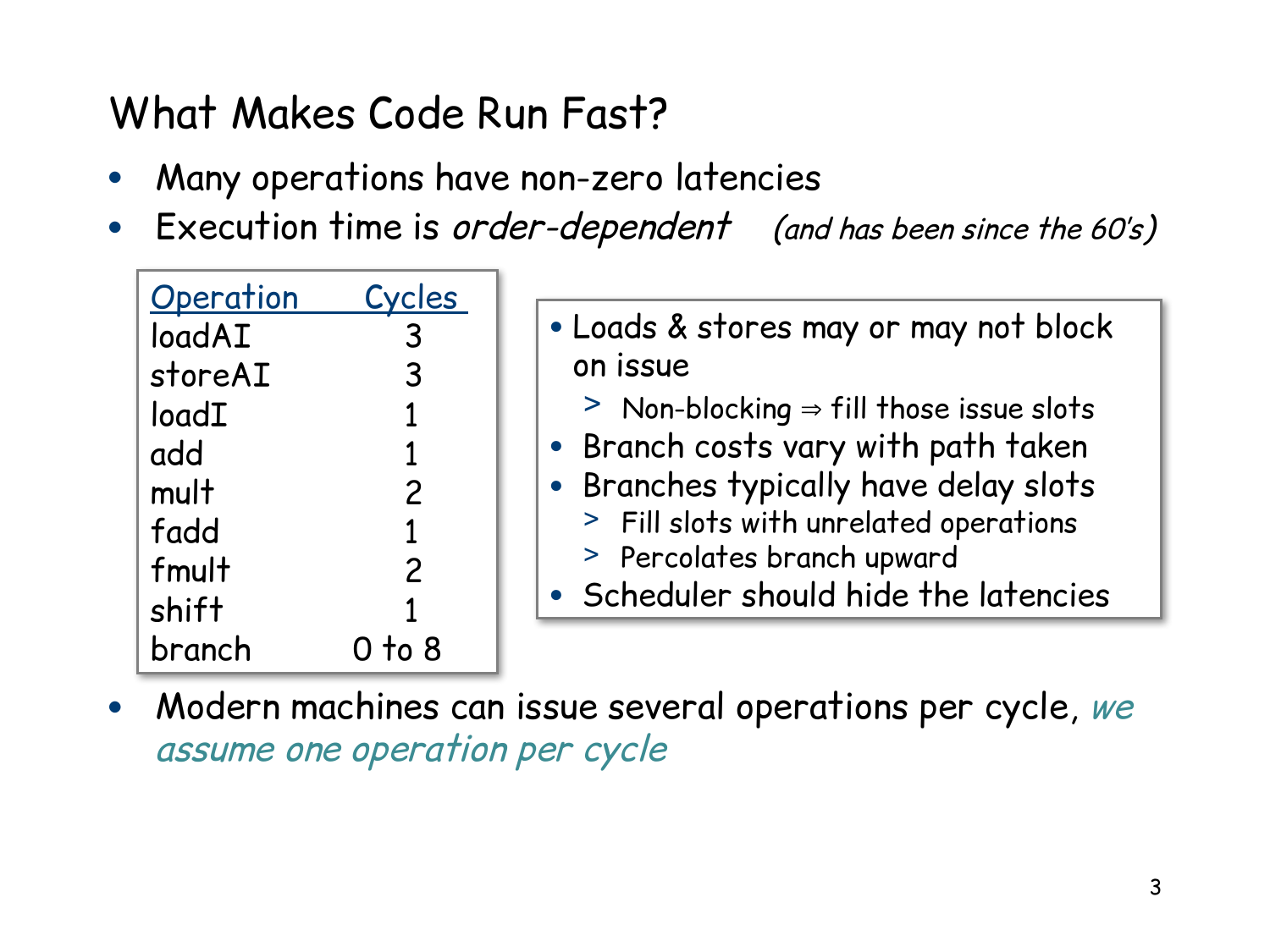

# What Makes Code Run Fast?
Many operations have non-zero latencies
Execution time is order-dependent    (and has been since the 60’s)

Modern machines can issue several operations per cycle, we assume one operation per cycle

Operation       Cycles
loadAI		3
storeAI		3
loadI		1
add		1
mult		2
fadd		1
fmult		2
shift 		1
branch	        0 to 8
Loads & stores may or may not block on issue
 Non-blocking ⇒ fill those issue slots
 Branch costs vary with path taken
 Branches typically have delay slots
 Fill slots with unrelated operations
 Percolates branch upward
 Scheduler should hide the latencies
3